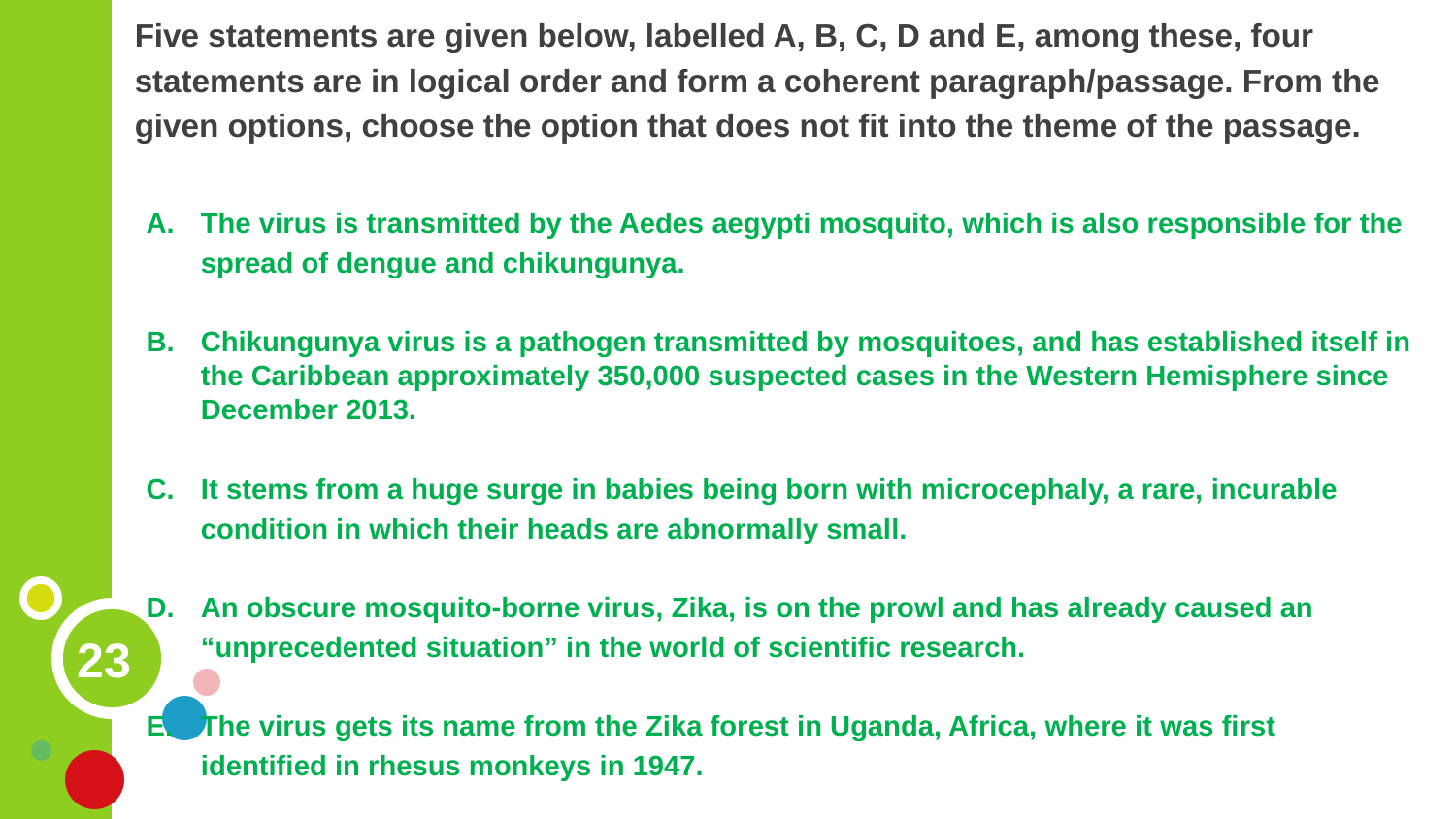

Five statements are given below, labelled A, B, C, D and E, among these, four
statements are in logical order and form a coherent paragraph/passage. From the
given options, choose the option that does not fit into the theme of the passage.

The virus is transmitted by the Aedes aegypti mosquito, which is also responsible for the
	spread of dengue and chikungunya.

Chikungunya virus is a pathogen transmitted by mosquitoes, and has established itself in the Caribbean approximately 350,000 suspected cases in the Western Hemisphere since December 2013.

It stems from a huge surge in babies being born with microcephaly, a rare, incurable
	condition in which their heads are abnormally small.

An obscure mosquito-borne virus, Zika, is on the prowl and has already caused an
	“unprecedented situation” in the world of scientific research.

The virus gets its name from the Zika forest in Uganda, Africa, where it was first
	identified in rhesus monkeys in 1947.
23